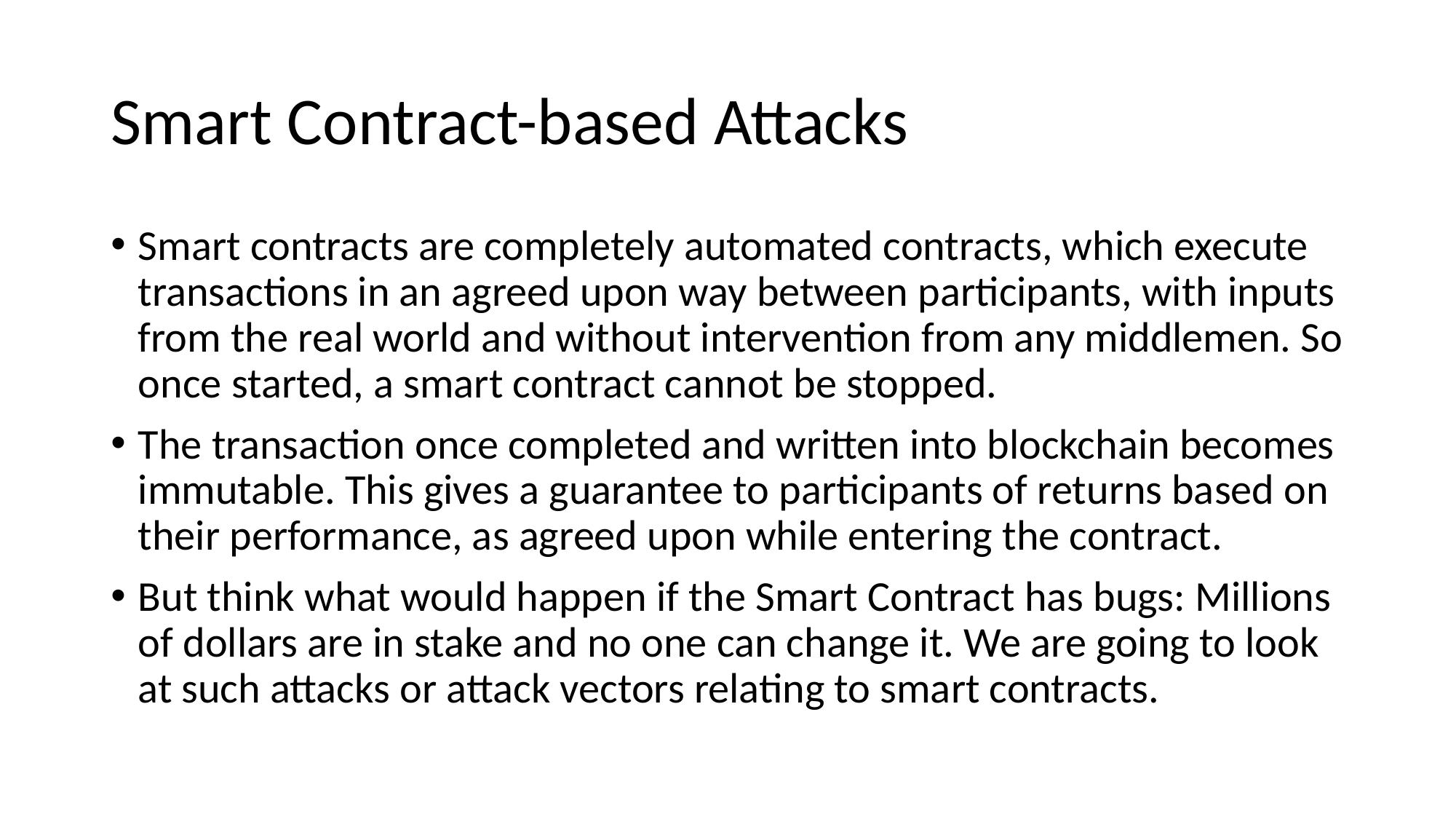

# Smart Contract-based Attacks
Smart contracts are completely automated contracts, which execute transactions in an agreed upon way between participants, with inputs from the real world and without intervention from any middlemen. So once started, a smart contract cannot be stopped.
The transaction once completed and written into blockchain becomes immutable. This gives a guarantee to participants of returns based on their performance, as agreed upon while entering the contract.
But think what would happen if the Smart Contract has bugs: Millions of dollars are in stake and no one can change it. We are going to look at such attacks or attack vectors relating to smart contracts.